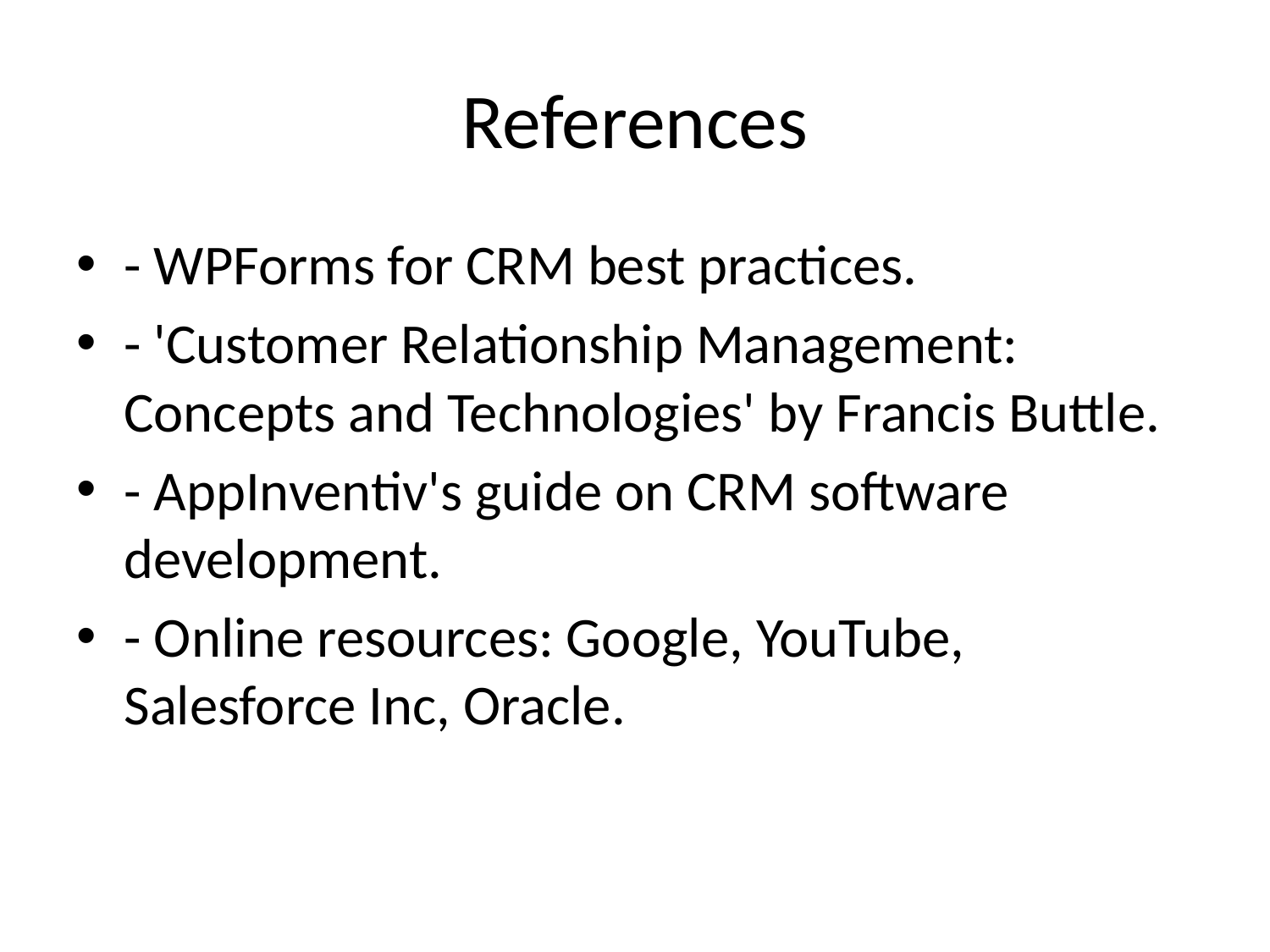

# References
- WPForms for CRM best practices.
- 'Customer Relationship Management: Concepts and Technologies' by Francis Buttle.
- AppInventiv's guide on CRM software development.
- Online resources: Google, YouTube, Salesforce Inc, Oracle.